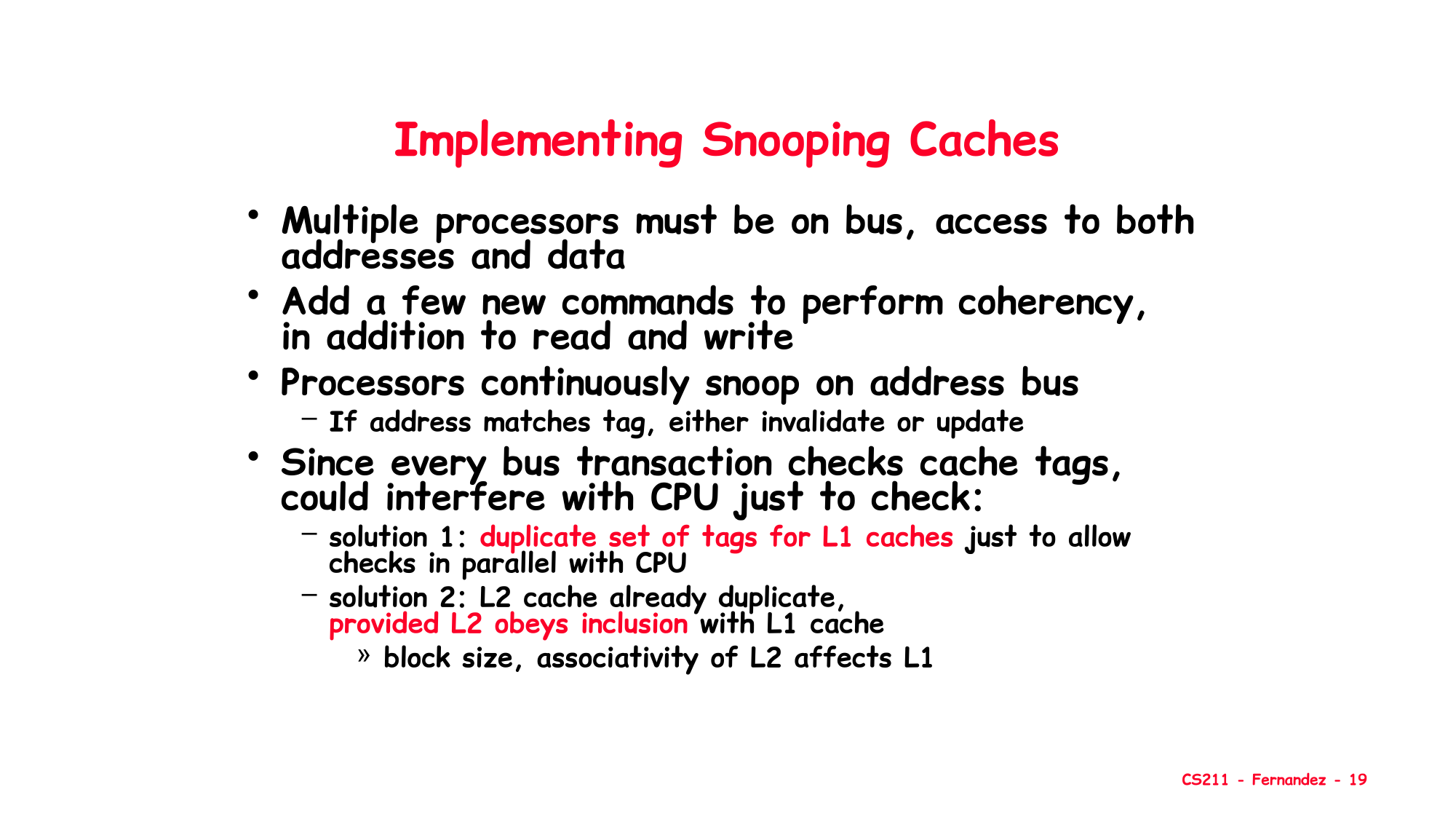

# Implementing Snooping Caches
Multiple processors must be on bus, access to both addresses and data
Add a few new commands to perform coherency,
in addition to read and write
Processors continuously snoop on address bus
If address matches tag, either invalidate or update
Since every bus transaction checks cache tags,
could interfere with CPU just to check:
solution 1: duplicate set of tags for L1 caches just to allow checks in parallel with CPU
solution 2: L2 cache already duplicate,
provided L2 obeys inclusion with L1 cache
block size, associativity of L2 affects L1